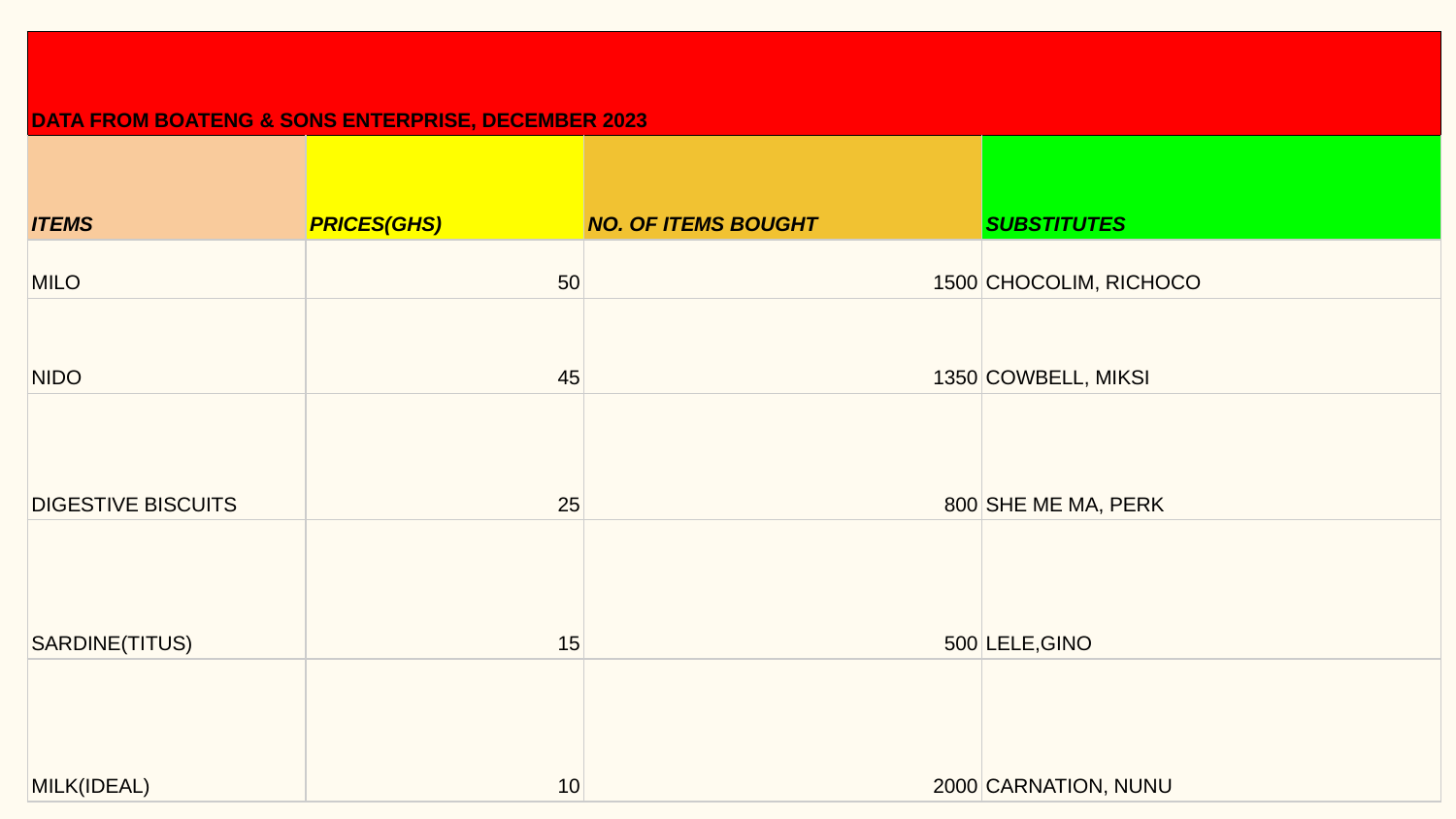

| DATA FROM BOATENG & SONS ENTERPRISE, DECEMBER 2023 |  |  |  |
| --- | --- | --- | --- |
| ITEMS | PRICES(GHS) | NO. OF ITEMS BOUGHT | SUBSTITUTES |
| MILO | 50 | 1500 | CHOCOLIM, RICHOCO |
| NIDO | 45 | 1350 | COWBELL, MIKSI |
| DIGESTIVE BISCUITS | 25 | 800 | SHE ME MA, PERK |
| SARDINE(TITUS) | 15 | 500 | LELE,GINO |
| MILK(IDEAL) | 10 | 2000 | CARNATION, NUNU |